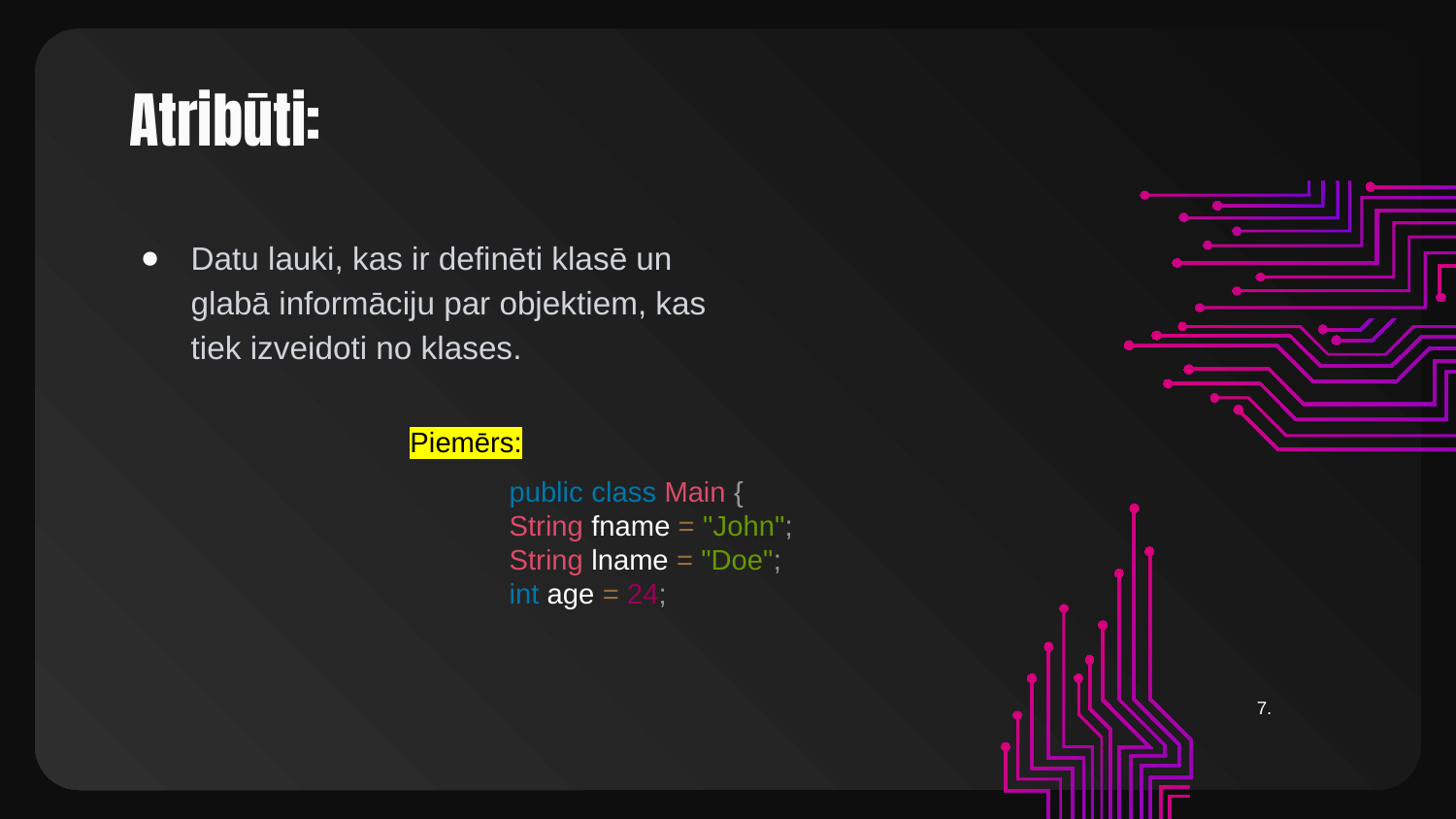

# Atribūti:
Datu lauki, kas ir definēti klasē un glabā informāciju par objektiem, kas tiek izveidoti no klases.
Piemērs:
public class Main {
String fname = "John";
String lname = "Doe";
int age = 24;
7.